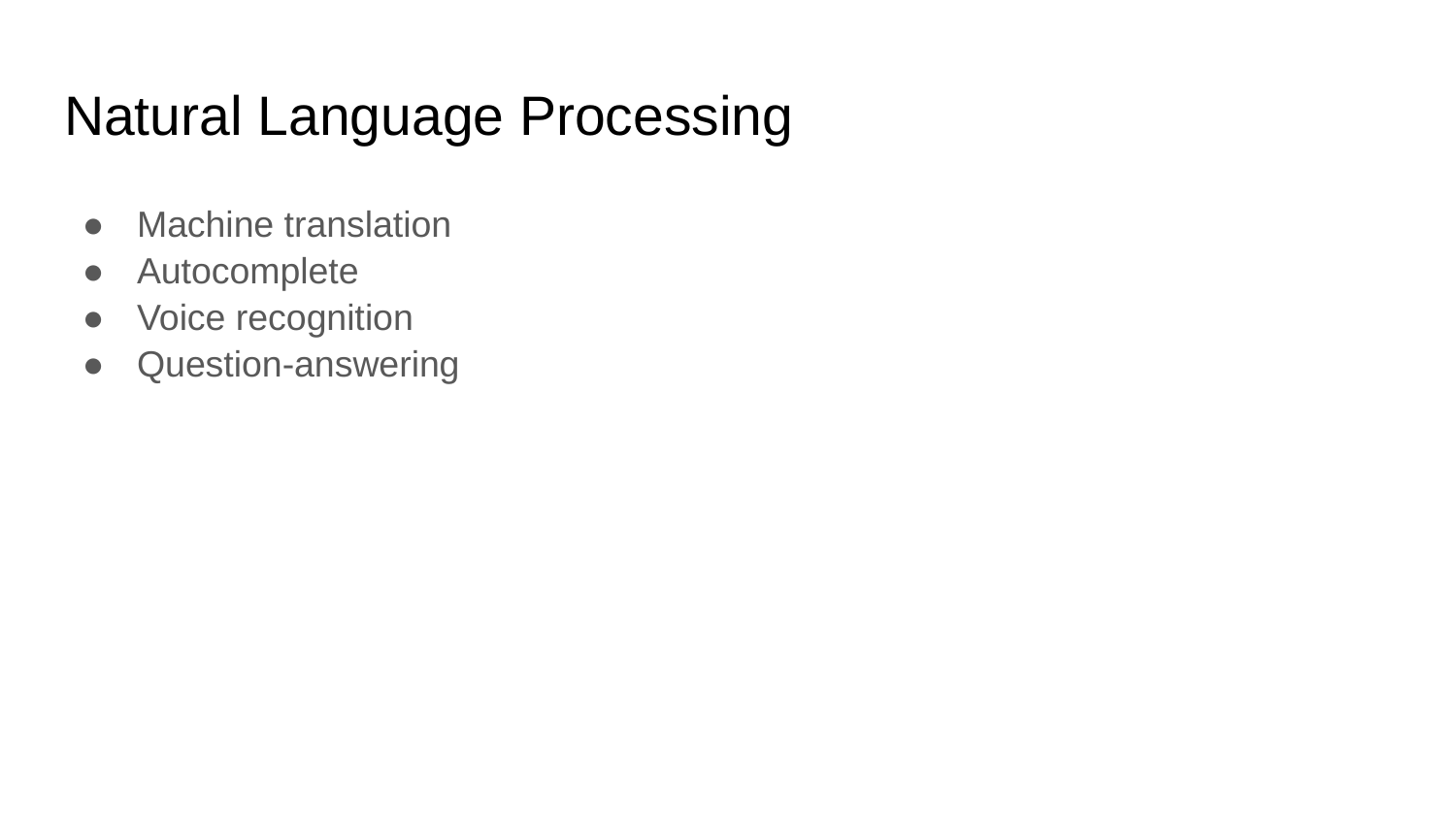

# Natural Language Processing
Machine translation
Autocomplete
Voice recognition
Question-answering